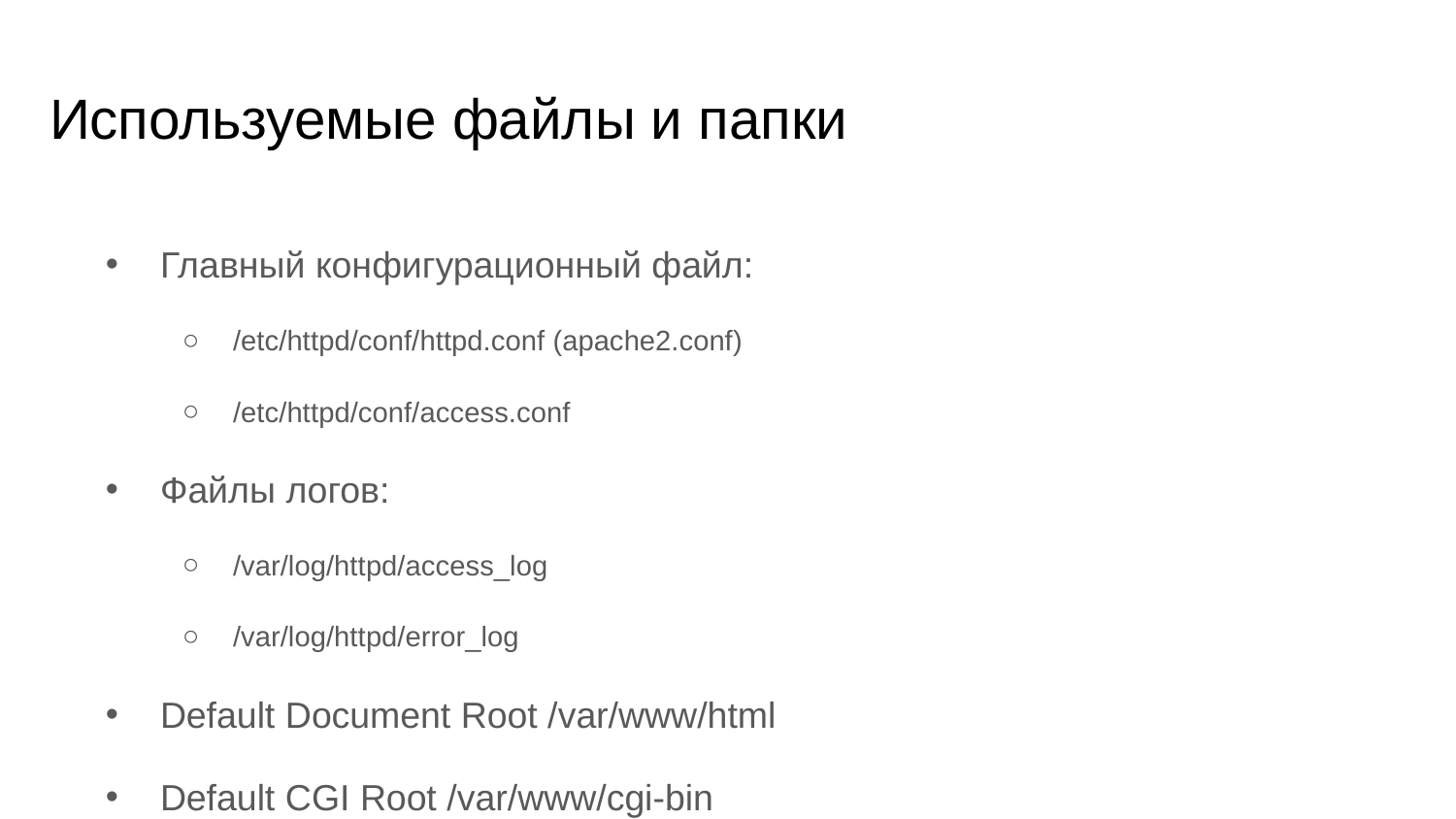

# Используемые файлы и папки

Главный конфигурационный файл:
/etc/httpd/conf/httpd.conf (apache2.conf)
/etc/httpd/conf/access.conf
Файлы логов:
/var/log/httpd/access_log
/var/log/httpd/error_log
Default Document Root /var/www/html
Default CGI Root /var/www/cgi-bin